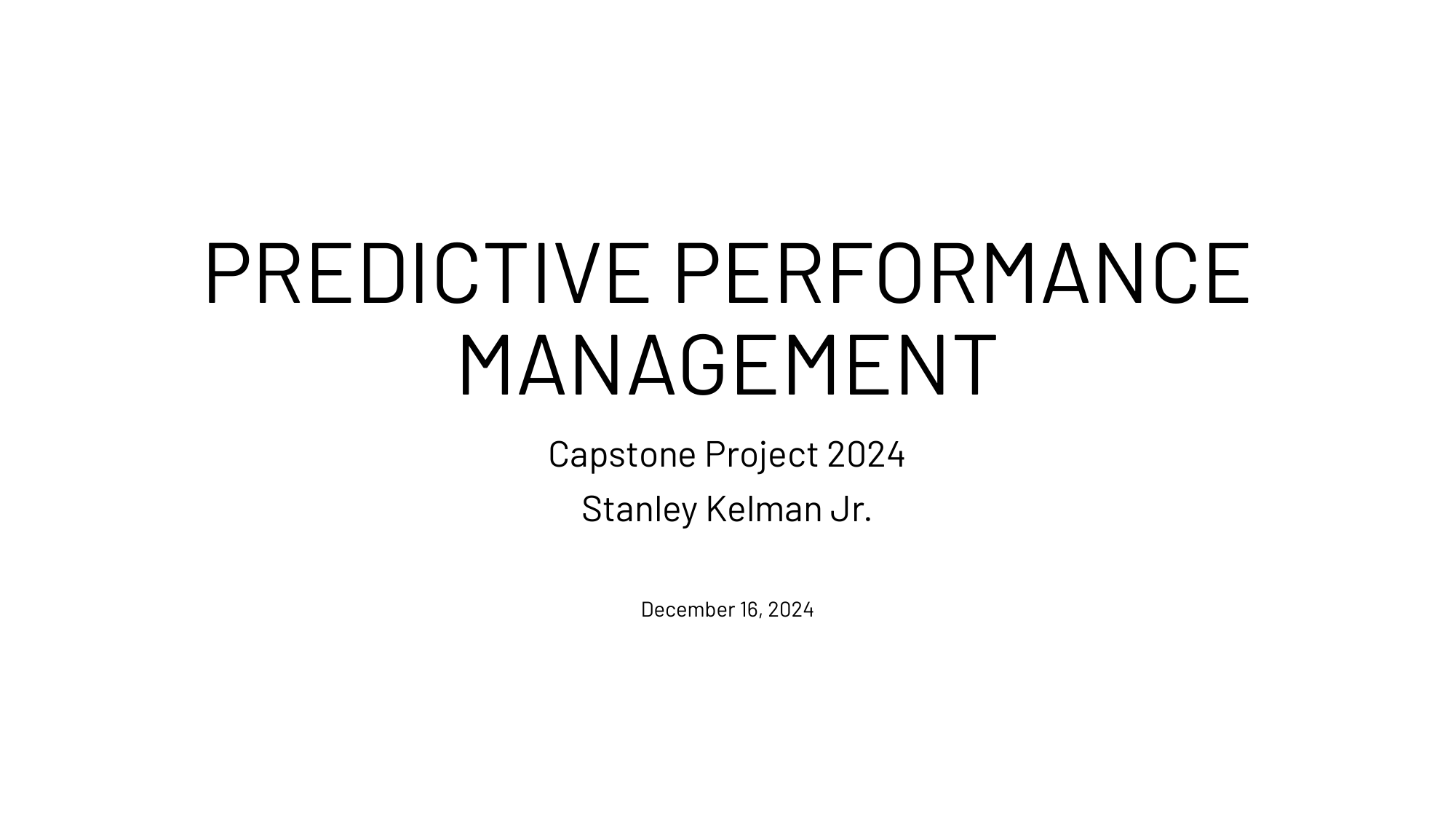

# PREDICTIVE PERFORMANCE MANAGEMENT
Capstone Project 2024
Stanley Kelman Jr.

December 16, 2024